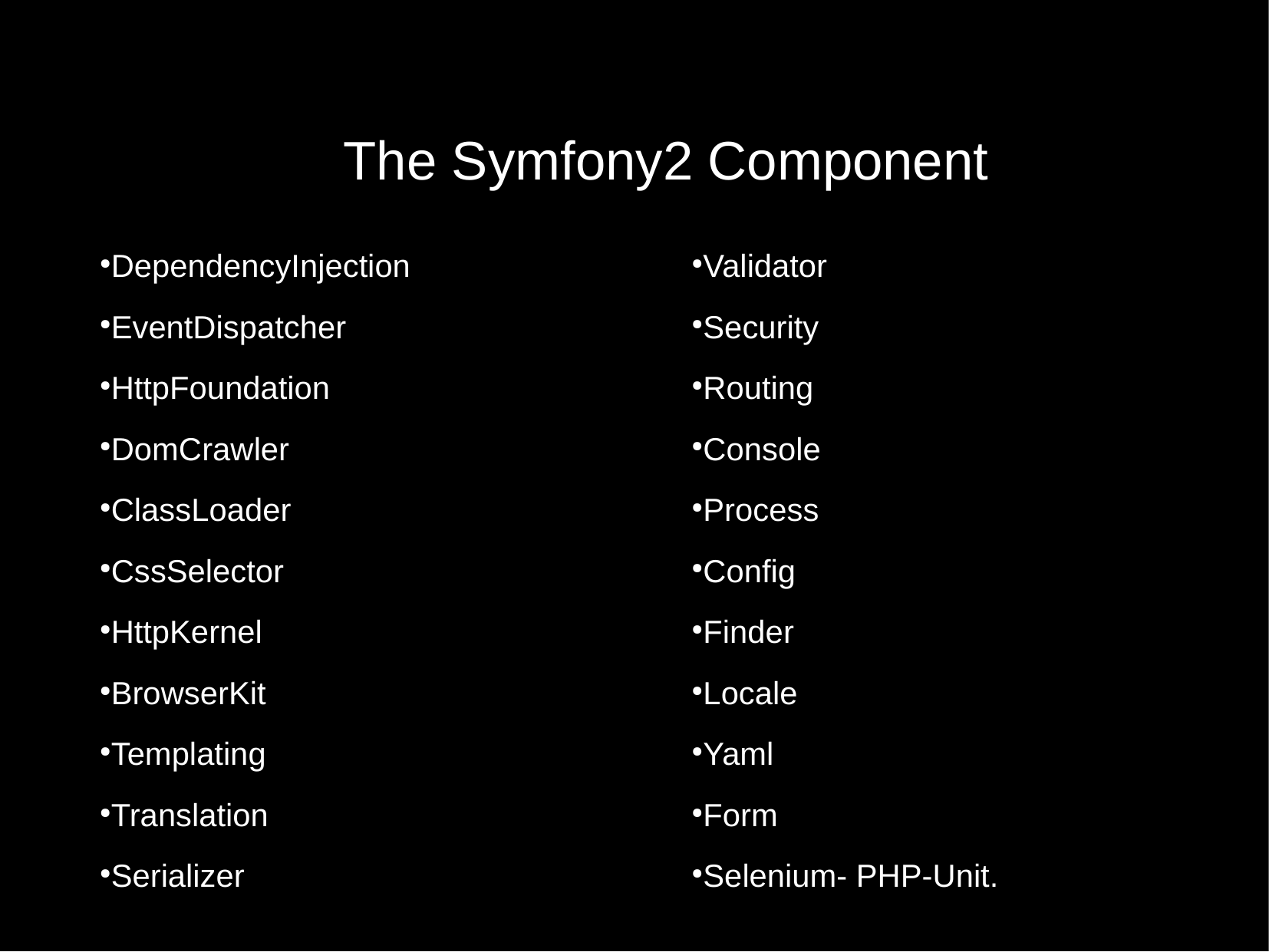

The Symfony2 Component
DependencyInjection
EventDispatcher
HttpFoundation
DomCrawler
ClassLoader
CssSelector
HttpKernel
BrowserKit
Templating
Translation
Serializer
Validator
Security
Routing
Console
Process
Config
Finder
Locale
Yaml
Form
Selenium- PHP-Unit.